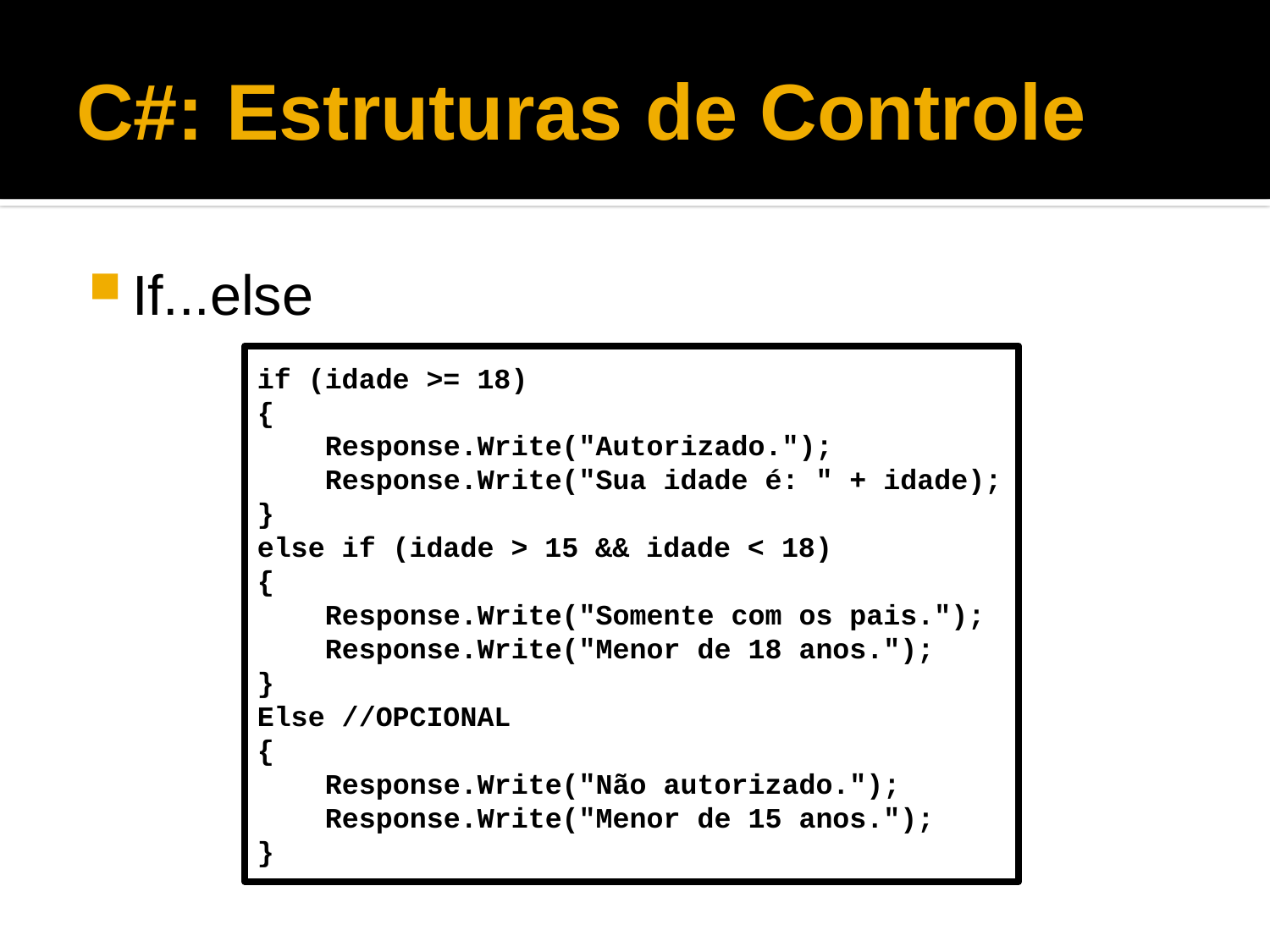

# C#: Estruturas de Controle
If...else
if (idade >= 18)
{
    Response.Write("Autorizado.");
    Response.Write("Sua idade é: " + idade);
}
else if (idade > 15 && idade < 18)
{
    Response.Write("Somente com os pais.");
    Response.Write("Menor de 18 anos.");
}
Else //OPCIONAL
{
    Response.Write("Não autorizado.");
    Response.Write("Menor de 15 anos.");
}